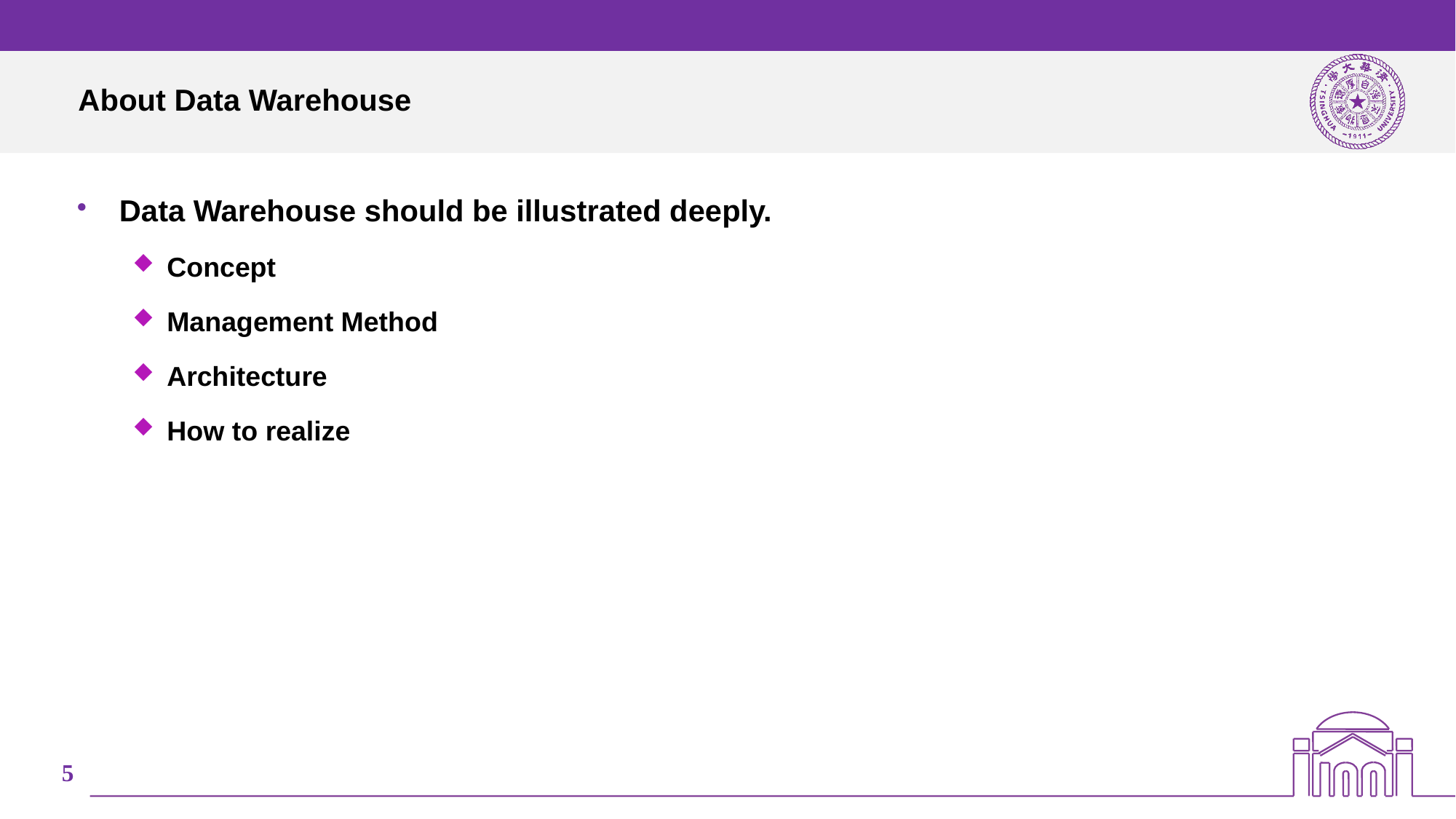

# About Data Warehouse
Data Warehouse should be illustrated deeply.
Concept
Management Method
Architecture
How to realize